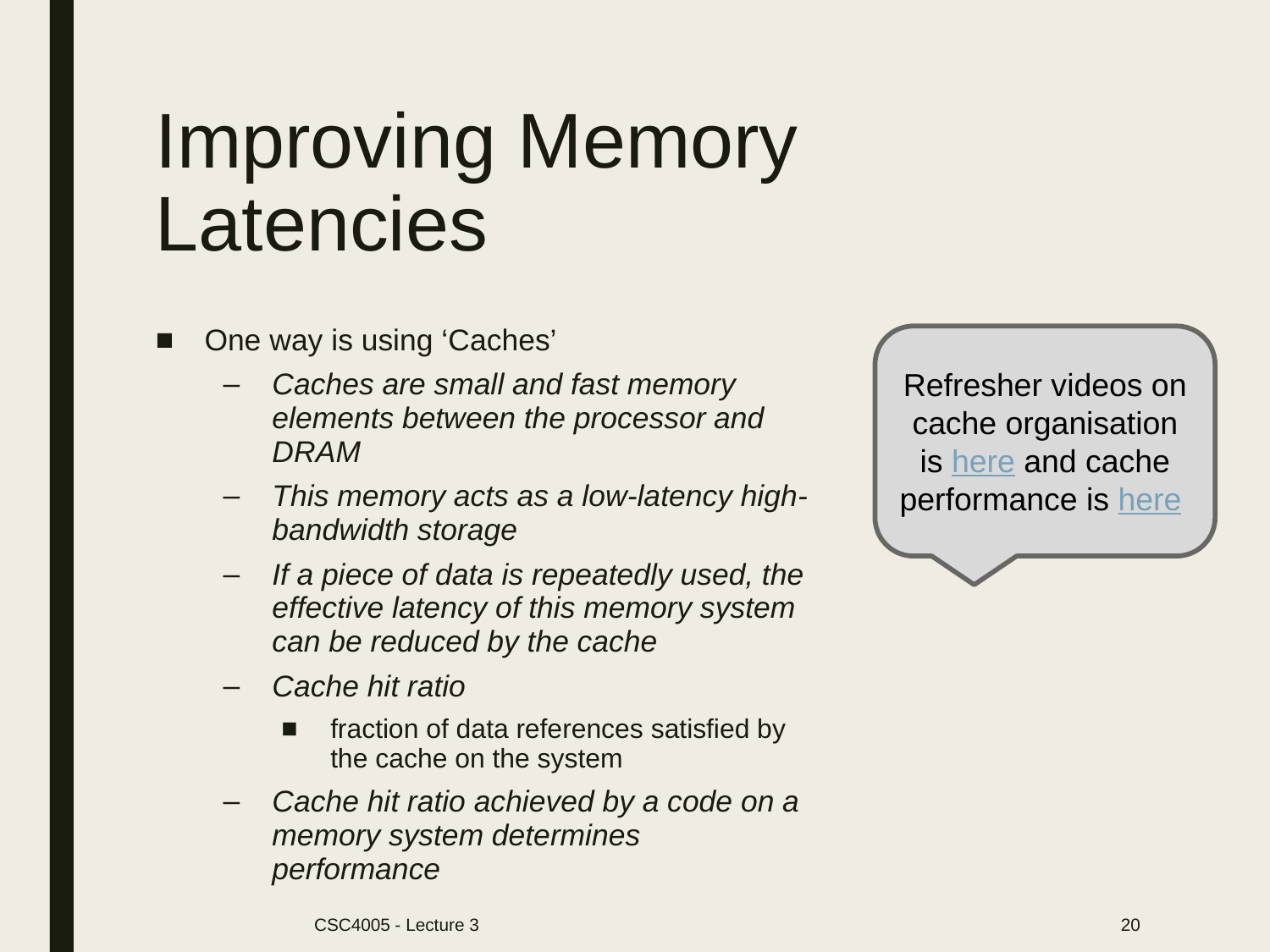

# Improving Memory Latencies
One way is using ‘Caches’
Caches are small and fast memory elements between the processor and DRAM
This memory acts as a low-latency high-bandwidth storage
If a piece of data is repeatedly used, the effective latency of this memory system can be reduced by the cache
Cache hit ratio
fraction of data references satisfied by the cache on the system
Cache hit ratio achieved by a code on a memory system determines performance

Refresher videos on cache organisation is here and cache performance is here
CSC4005 - Lecture 3
20